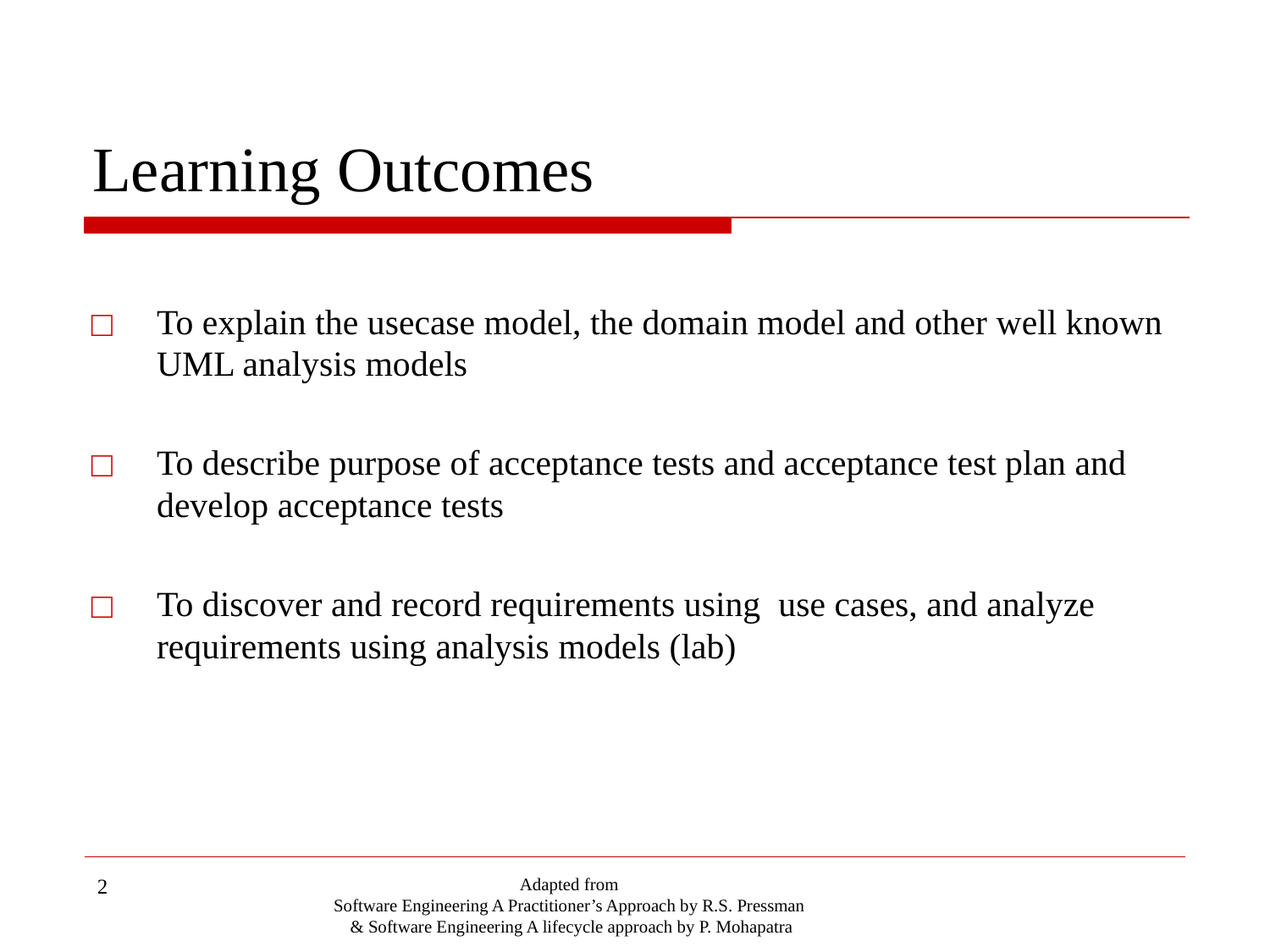

# Learning Outcomes

To explain the usecase model, the domain model and other well known UML analysis models

To describe purpose of acceptance tests and acceptance test plan and develop acceptance tests

To discover and record requirements using  use cases, and analyze requirements using analysis models (lab)
2
Adapted from
Software Engineering A Practitioner’s Approach by R.S. Pressman
& Software Engineering A lifecycle approach by P. Mohapatra